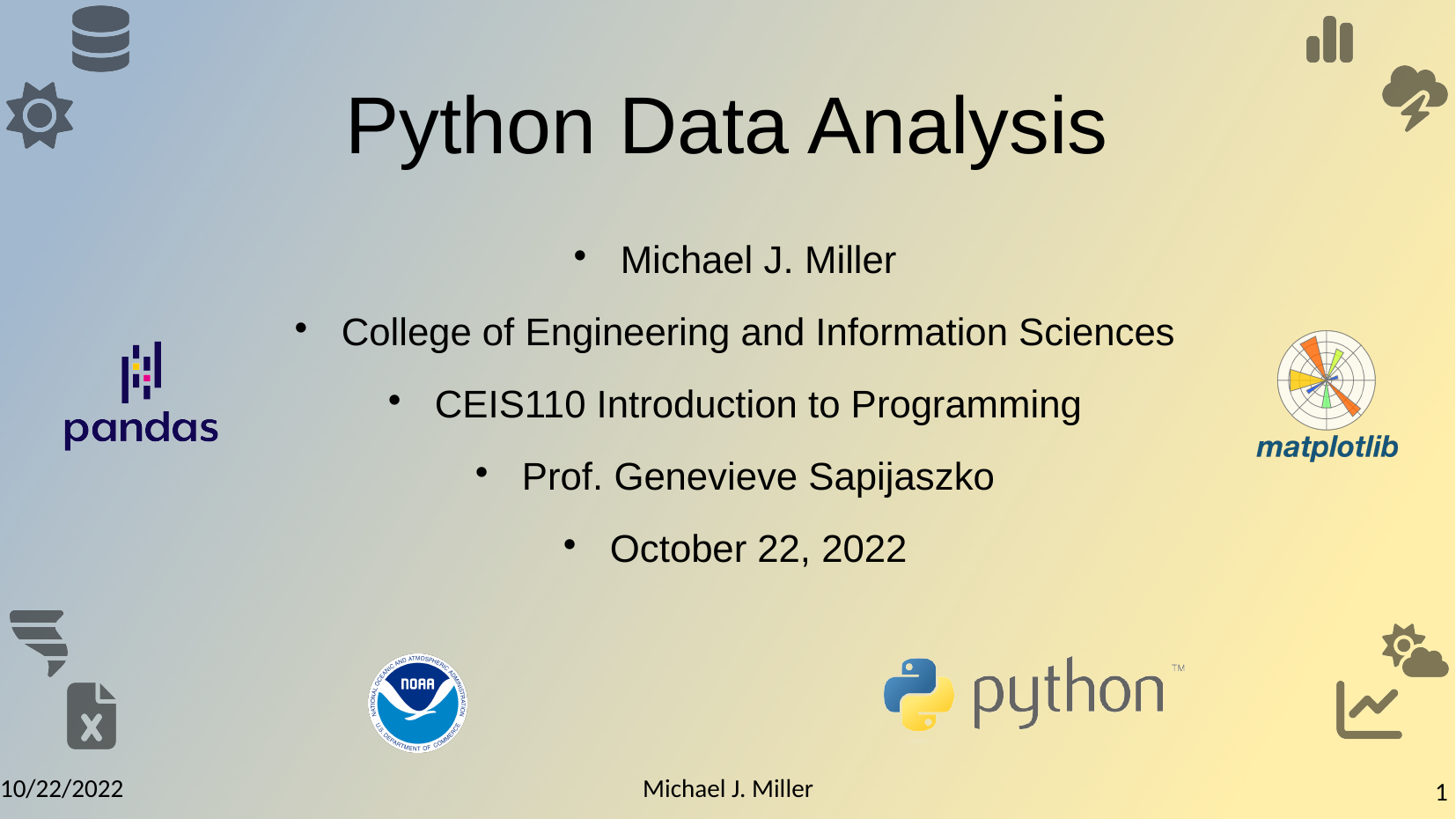

# Python Data Analysis
Michael J. Miller
College of Engineering and Information Sciences
CEIS110 Introduction to Programming
Prof. Genevieve Sapijaszko
October 22, 2022

10/22/2022
Michael J. Miller
1